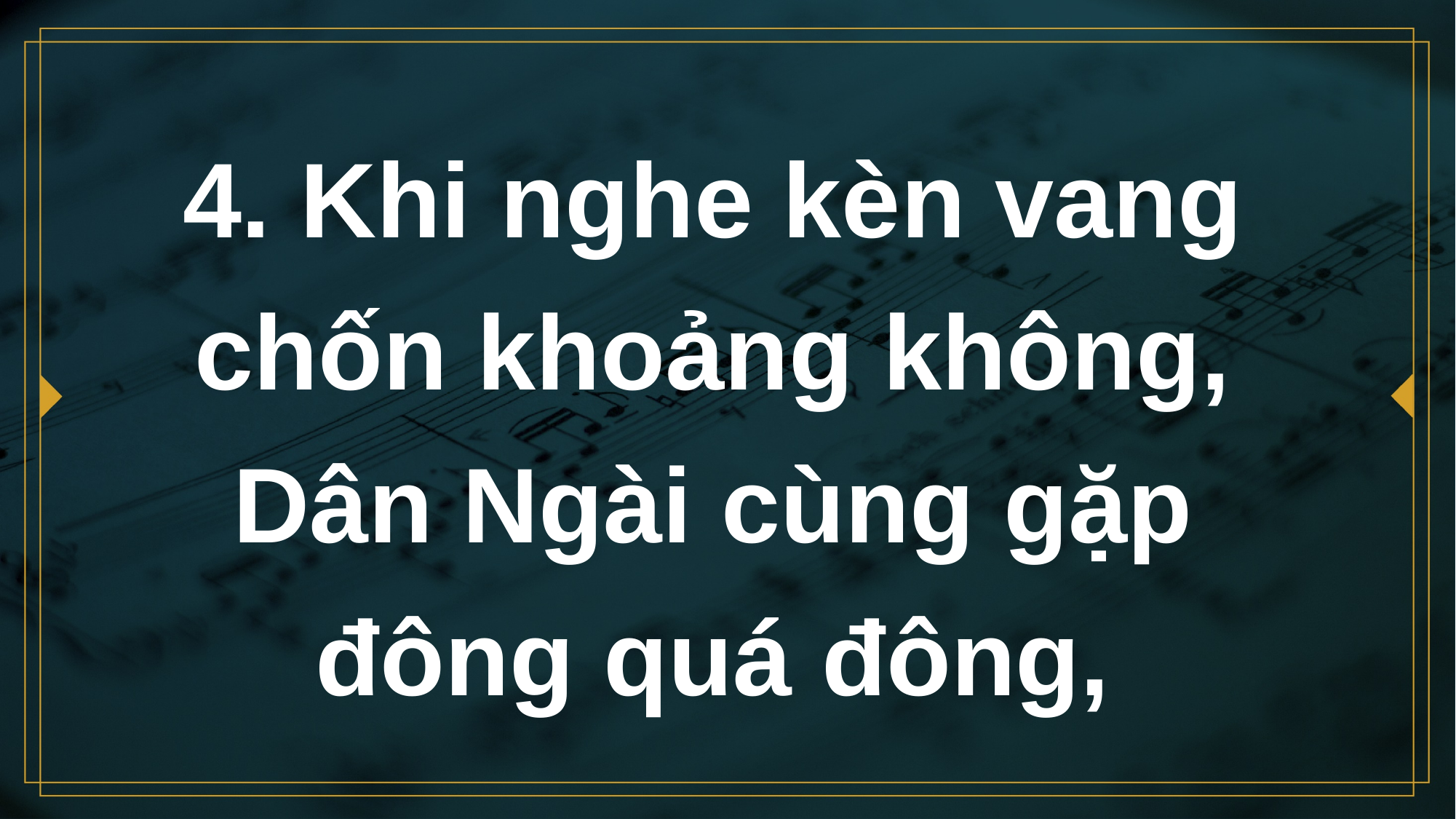

# 4. Khi nghe kèn vang chốn khoảng không, Dân Ngài cùng gặp đông quá đông,